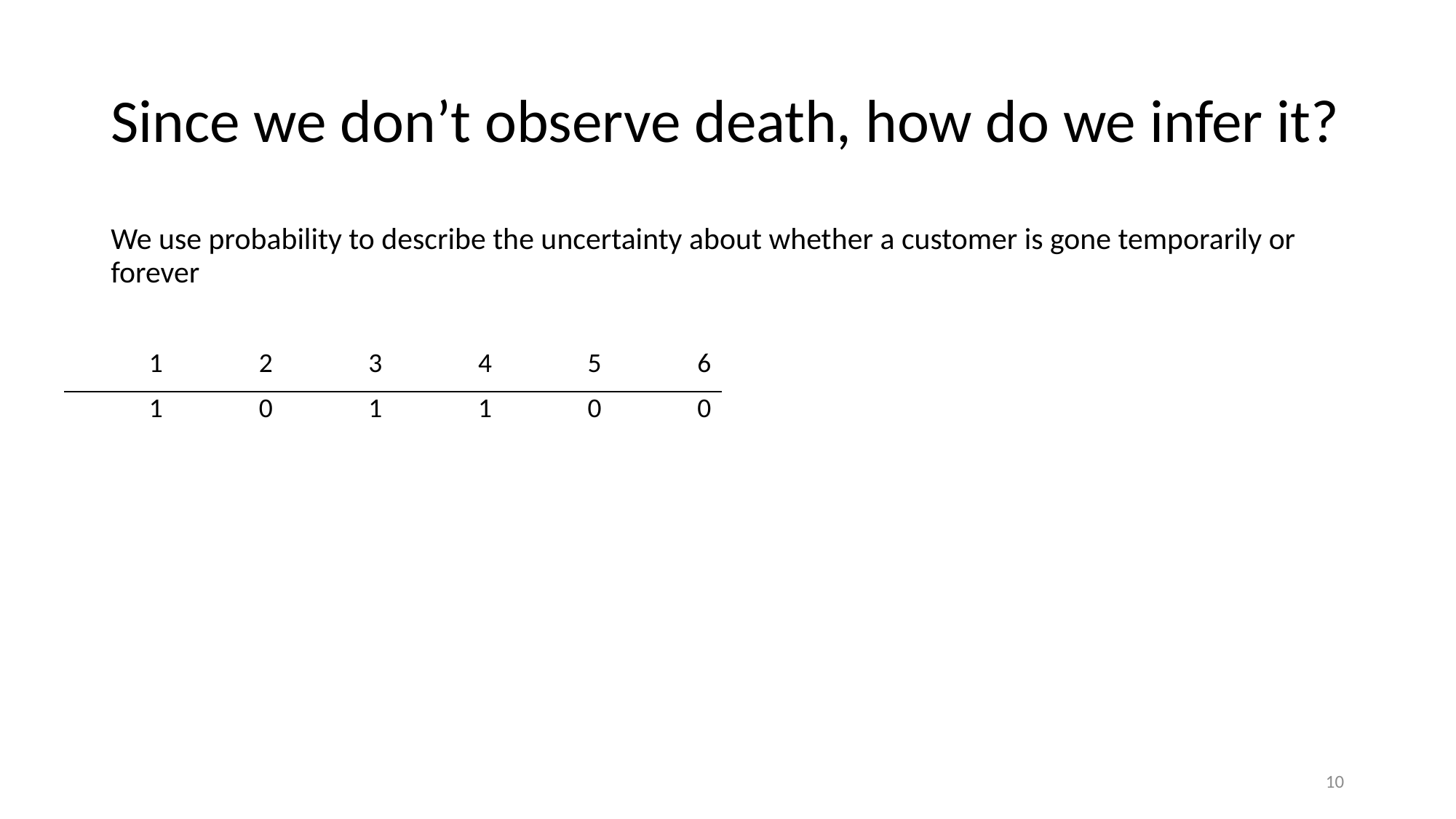

# Since we don’t observe death, how do we infer it?
We use probability to describe the uncertainty about whether a customer is gone temporarily or forever

| 1 | 2 | 3 | 4 | 5 | 6 |
| --- | --- | --- | --- | --- | --- |
| 1 | 0 | 1 | 1 | 0 | 0 |
10